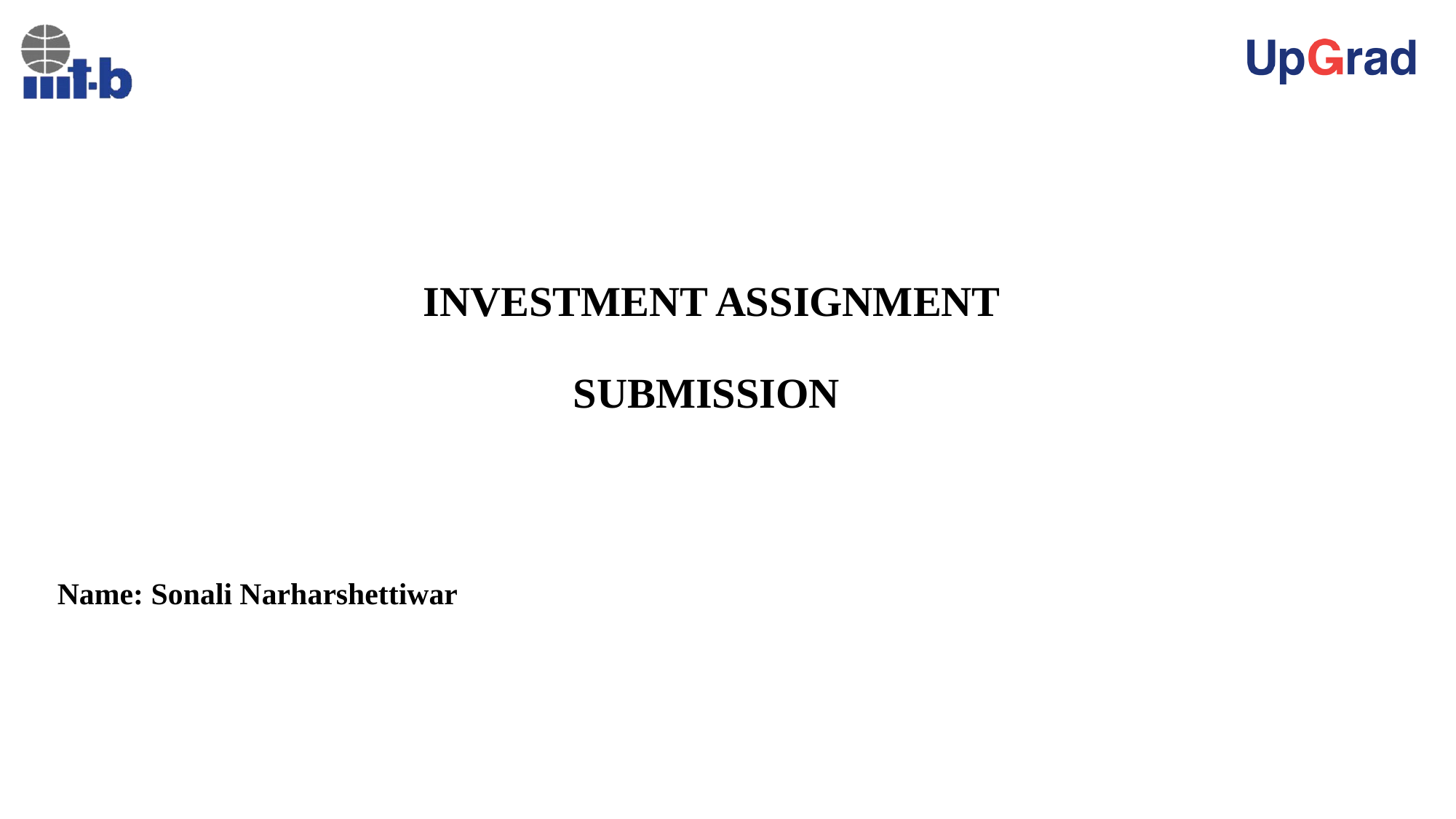

# INVESTMENT ASSIGNMENT SUBMISSION
Name: Sonali Narharshettiwar